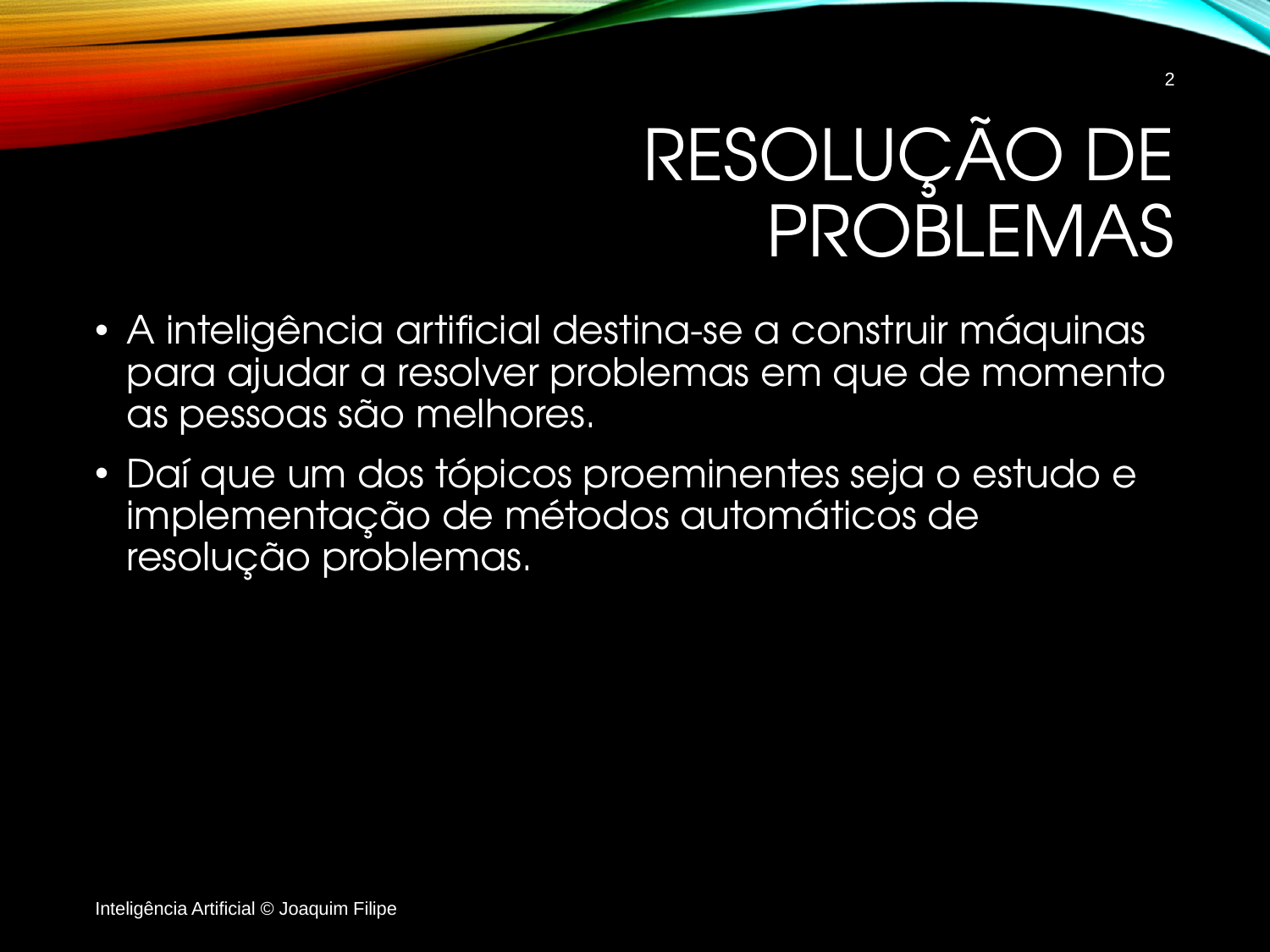

2
# Resolução de problemas
A inteligência artificial destina-se a construir máquinas para ajudar a resolver problemas em que de momento as pessoas são melhores.
Daí que um dos tópicos proeminentes seja o estudo e implementação de métodos automáticos de resolução problemas.
Inteligência Artificial © Joaquim Filipe